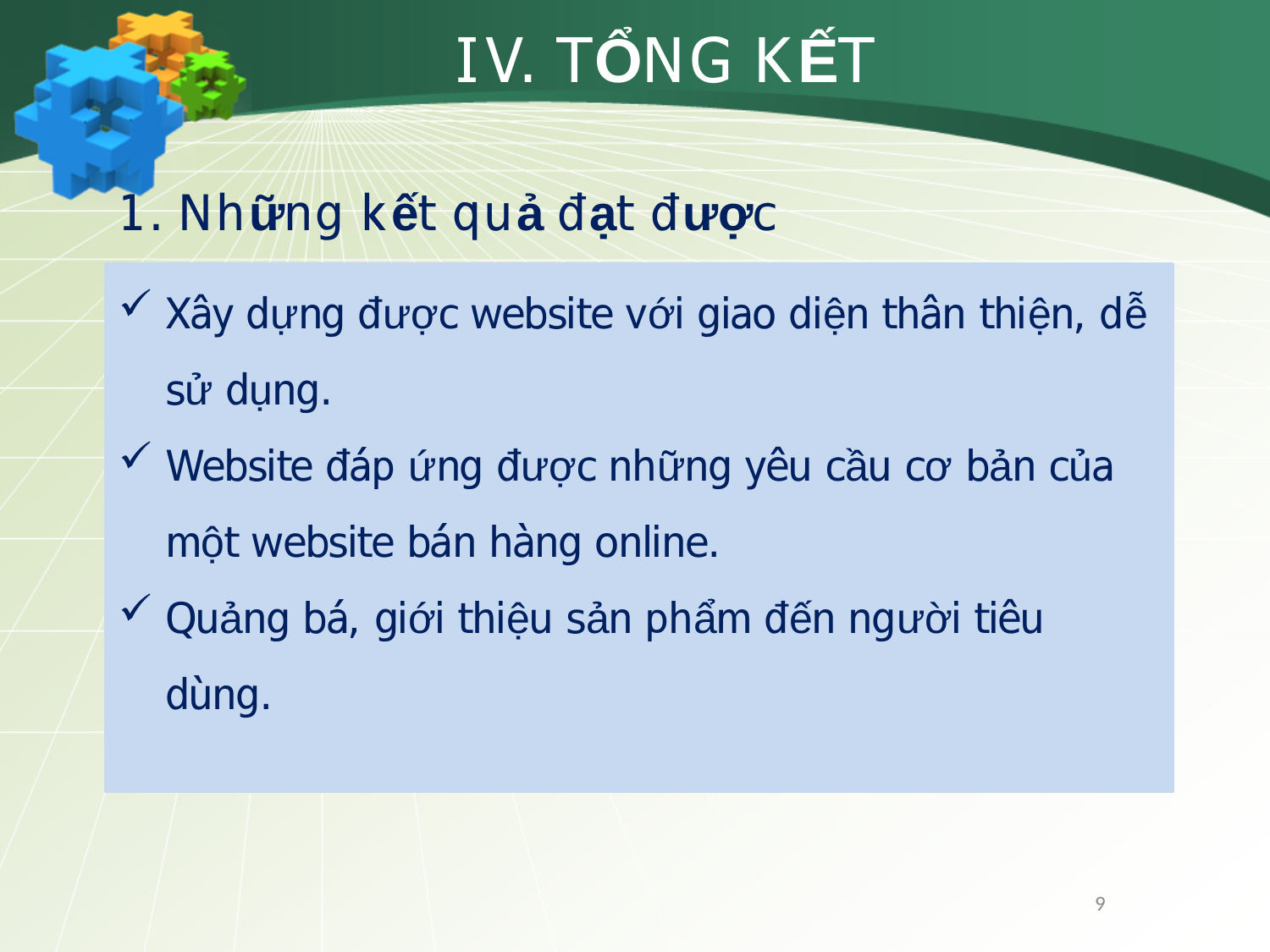

IV. TỔNG KẾT
1. Những kết quả đạt được
Xây dựng được website với giao diện thân thiện, dễ sử dụng.
Website đáp ứng được những yêu cầu cơ bản của một website bán hàng online.
Quảng bá, giới thiệu sản phẩm đến người tiêu dùng.

9